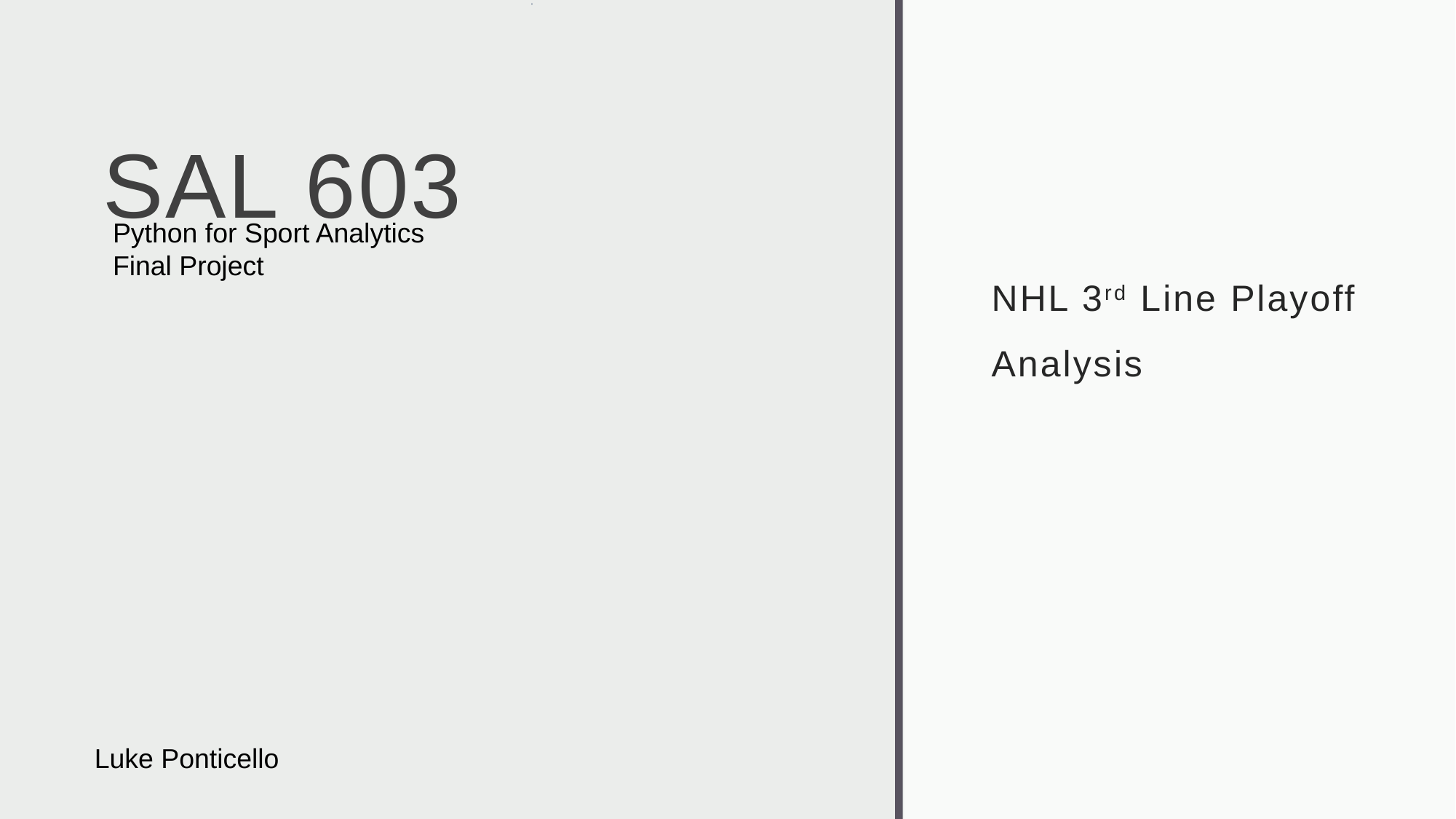

NHL 3rd Line Playoff Analysis
# SAL 603
Python for Sport Analytics
Final Project
Luke Ponticello